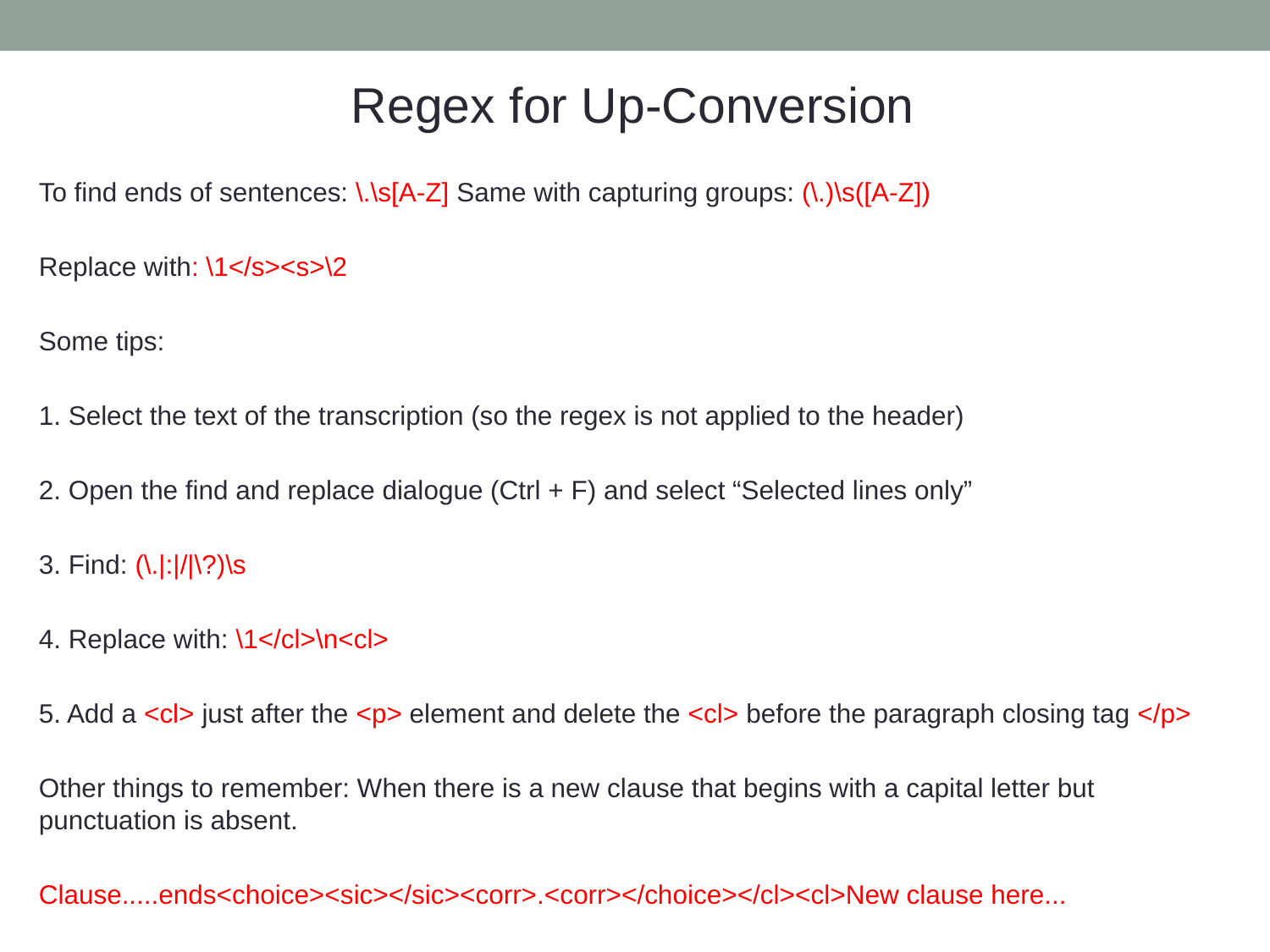

Regex for Up-Conversion

To find ends of sentences: \.\s[A-Z] Same with capturing groups: (\.)\s([A-Z])

Replace with: \1</s><s>\2

Some tips:

1. Select the text of the transcription (so the regex is not applied to the header)

2. Open the find and replace dialogue (Ctrl + F) and select “Selected lines only”

3. Find: (\.|:|/|\?)\s

4. Replace with: \1</cl>\n<cl>

5. Add a <cl> just after the <p> element and delete the <cl> before the paragraph closing tag </p>

Other things to remember: When there is a new clause that begins with a capital letter but punctuation is absent.

Clause.....ends<choice><sic></sic><corr>.<corr></choice></cl><cl>New clause here...